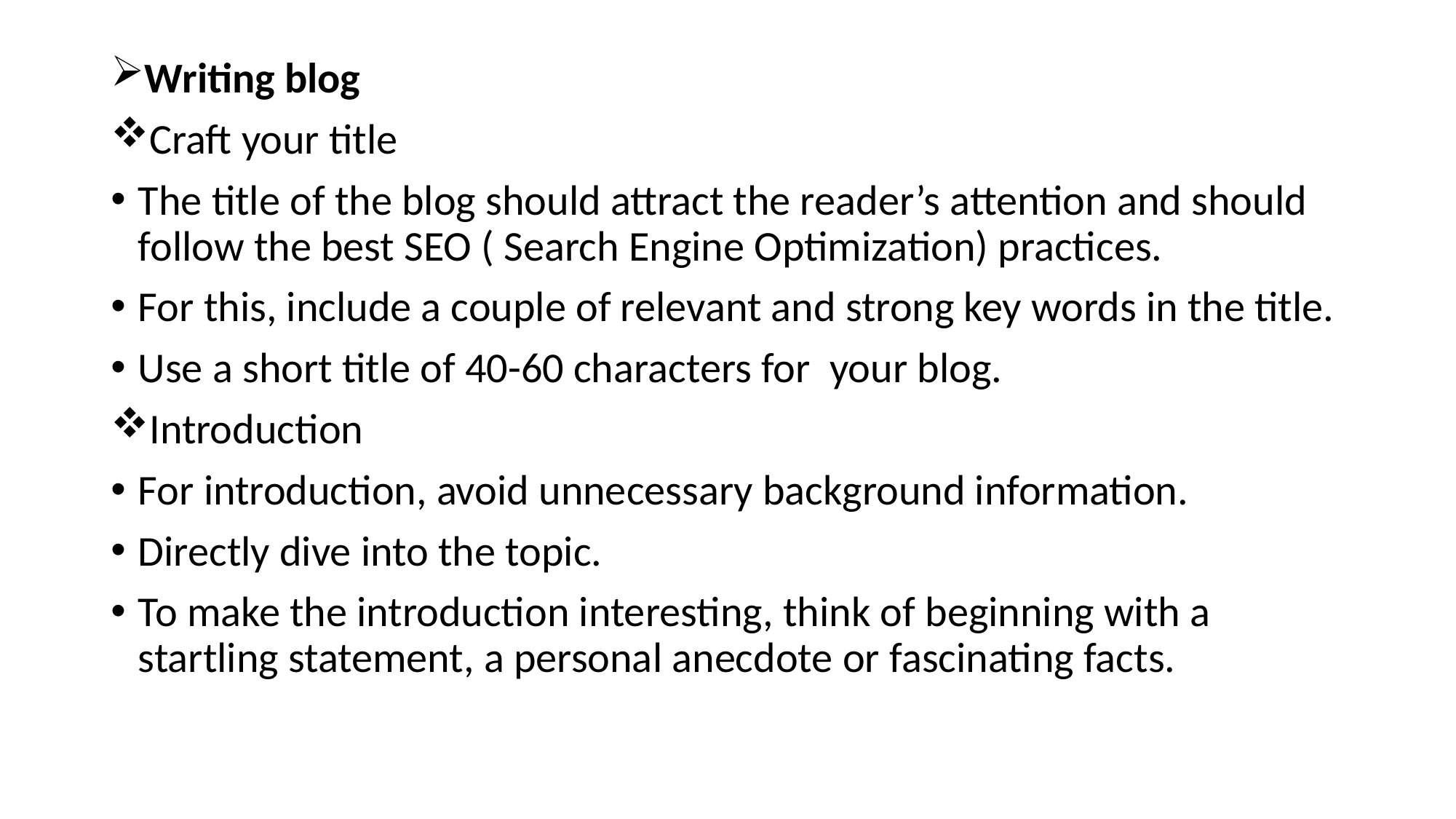

Writing blog
Craft your title
The title of the blog should attract the reader’s attention and should follow the best SEO ( Search Engine Optimization) practices.
For this, include a couple of relevant and strong key words in the title.
Use a short title of 40-60 characters for  your blog.
Introduction
For introduction, avoid unnecessary background information.
Directly dive into the topic.
To make the introduction interesting, think of beginning with a startling statement, a personal anecdote or fascinating facts.